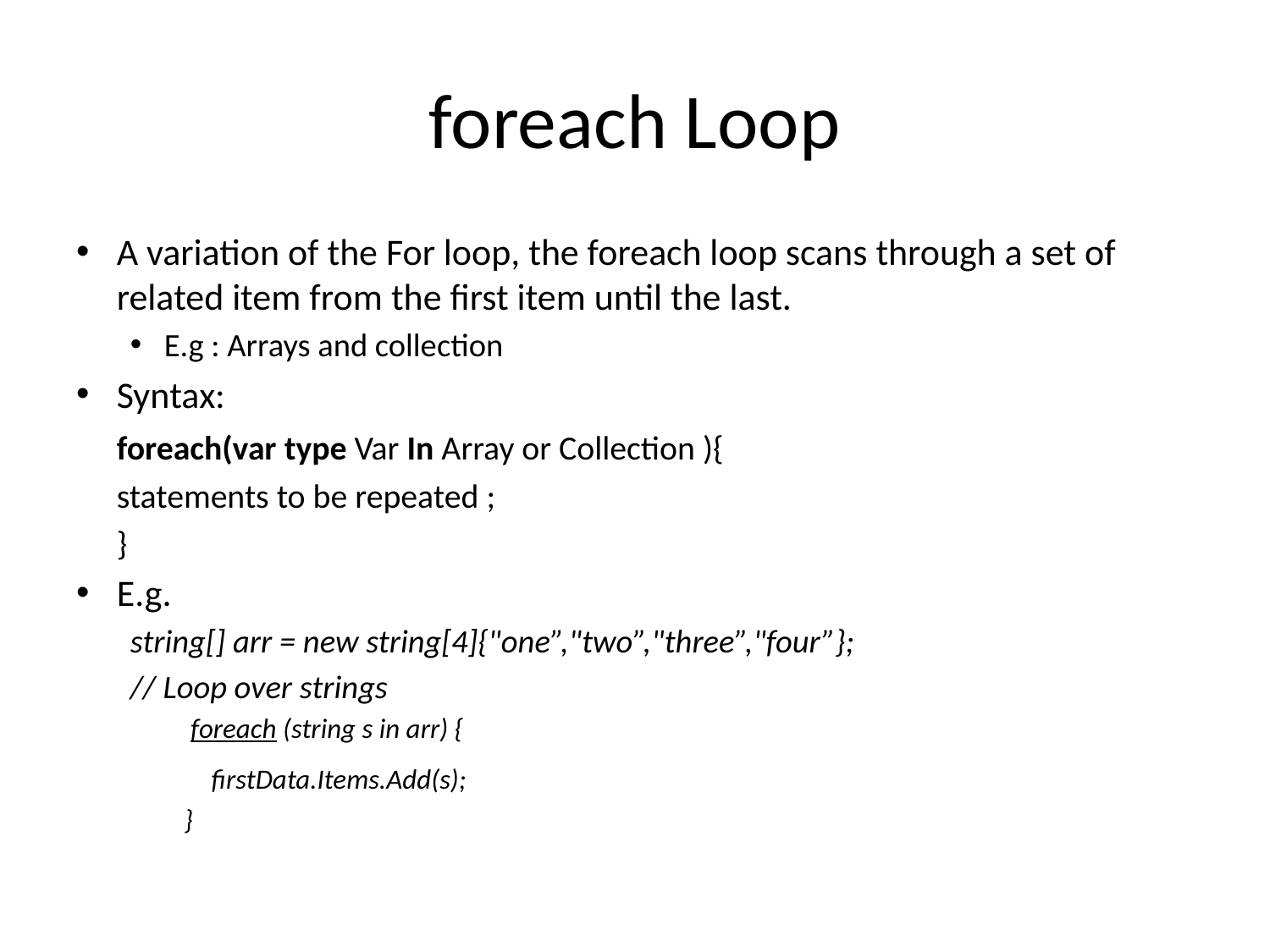

# foreach Loop
A variation of the For loop, the foreach loop scans through a set of related item from the first item until the last.
E.g : Arrays and collection
Syntax:
		foreach(var type Var In Array or Collection ){
			statements to be repeated ;
		}
E.g.
string[] arr = new string[4]{"one”,"two”,"three”,"four”};
// Loop over strings
 foreach (string s in arr) {
			firstData.Items.Add(s);
}

37